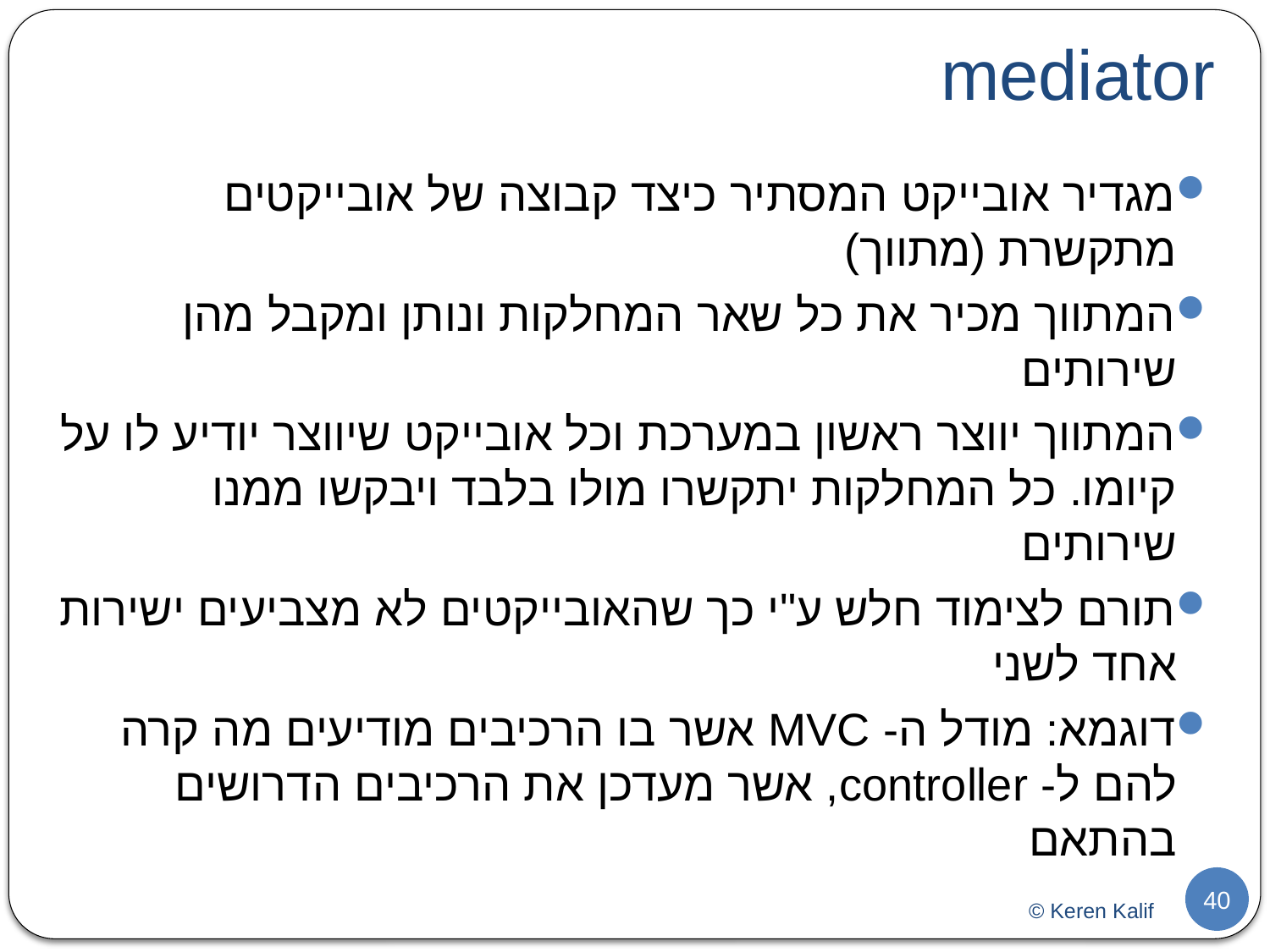

# mediator
מגדיר אובייקט המסתיר כיצד קבוצה של אובייקטים מתקשרת (מתווך)
המתווך מכיר את כל שאר המחלקות ונותן ומקבל מהן שירותים
המתווך יווצר ראשון במערכת וכל אובייקט שיווצר יודיע לו על קיומו. כל המחלקות יתקשרו מולו בלבד ויבקשו ממנו שירותים
תורם לצימוד חלש ע"י כך שהאובייקטים לא מצביעים ישירות אחד לשני
דוגמא: מודל ה- MVC אשר בו הרכיבים מודיעים מה קרה להם ל- controller, אשר מעדכן את הרכיבים הדרושים בהתאם
40
© Keren Kalif